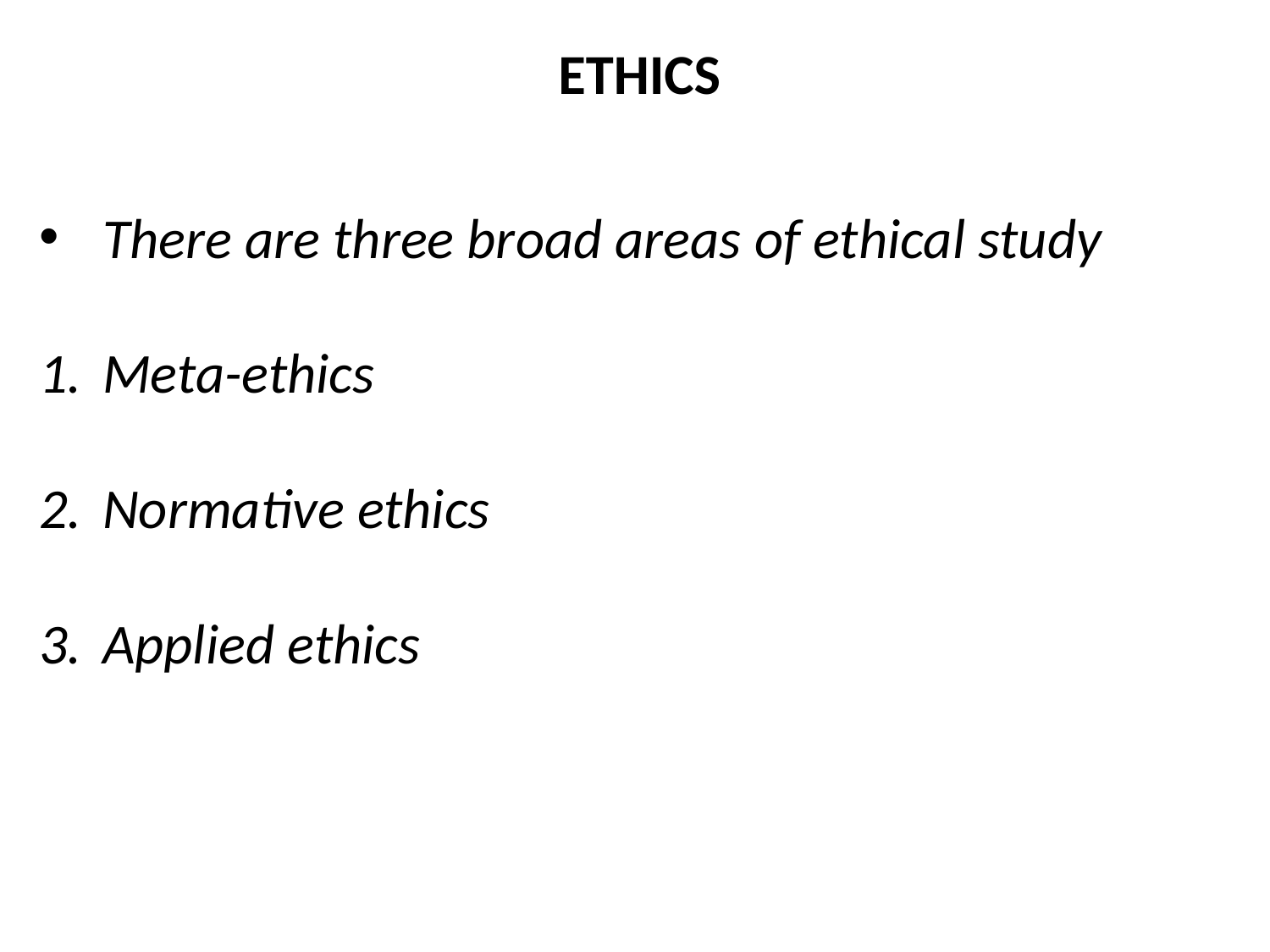

ETHICS
There are three broad areas of ethical study
Meta-ethics
Normative ethics
Applied ethics